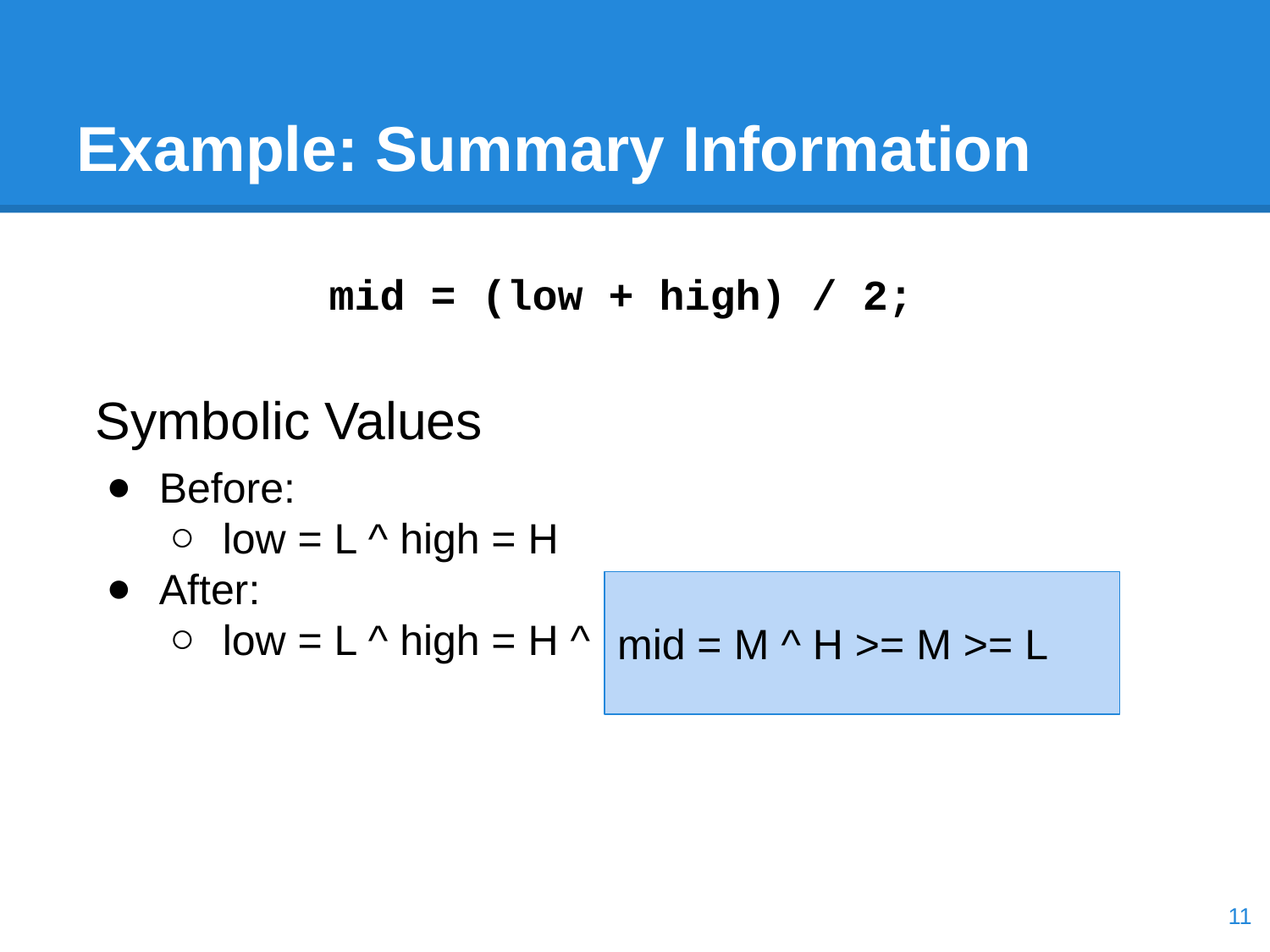

# Example: Summary Information
mid = (low + high) / 2;
Symbolic Values
Before:
low = L ^ high = H
After:
low = L ^ high = H ^ mid = (L + H) / 2

mid = M ^ H >= M >= L
11